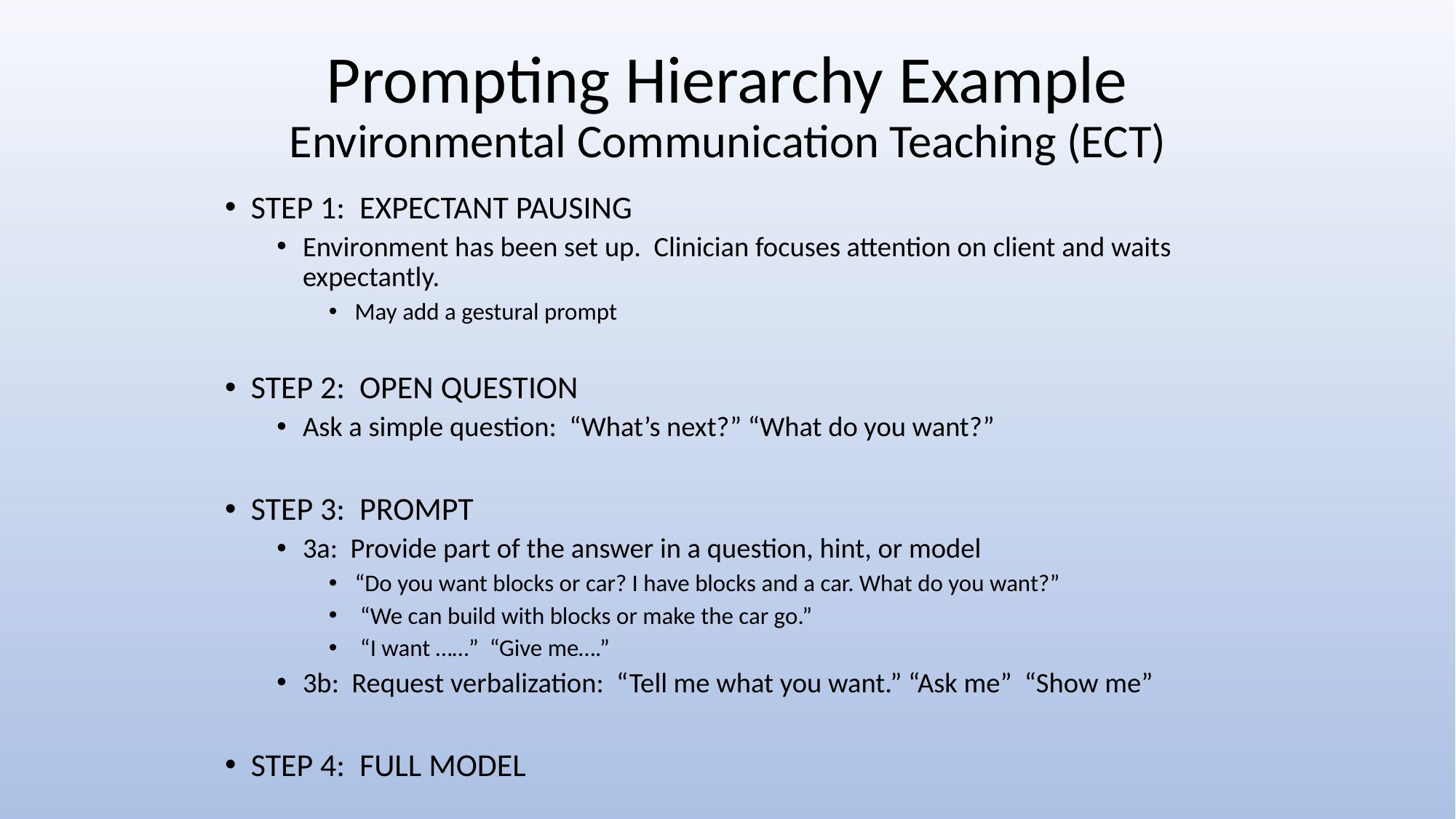

# Prompting Hierarchy Example Environmental Communication Teaching (ECT)
STEP 1:  EXPECTANT PAUSING
Environment has been set up.  Clinician focuses attention on client and waits expectantly.
May add a gestural prompt

STEP 2:  OPEN QUESTION
Ask a simple question:  “What’s next?” “What do you want?”

STEP 3:  PROMPT
3a:  Provide part of the answer in a question, hint, or model
“Do you want blocks or car? I have blocks and a car. What do you want?”
 “We can build with blocks or make the car go.”
 “I want ……”  “Give me….”
3b:  Request verbalization:  “Tell me what you want.” “Ask me”  “Show me”

STEP 4:  FULL MODEL